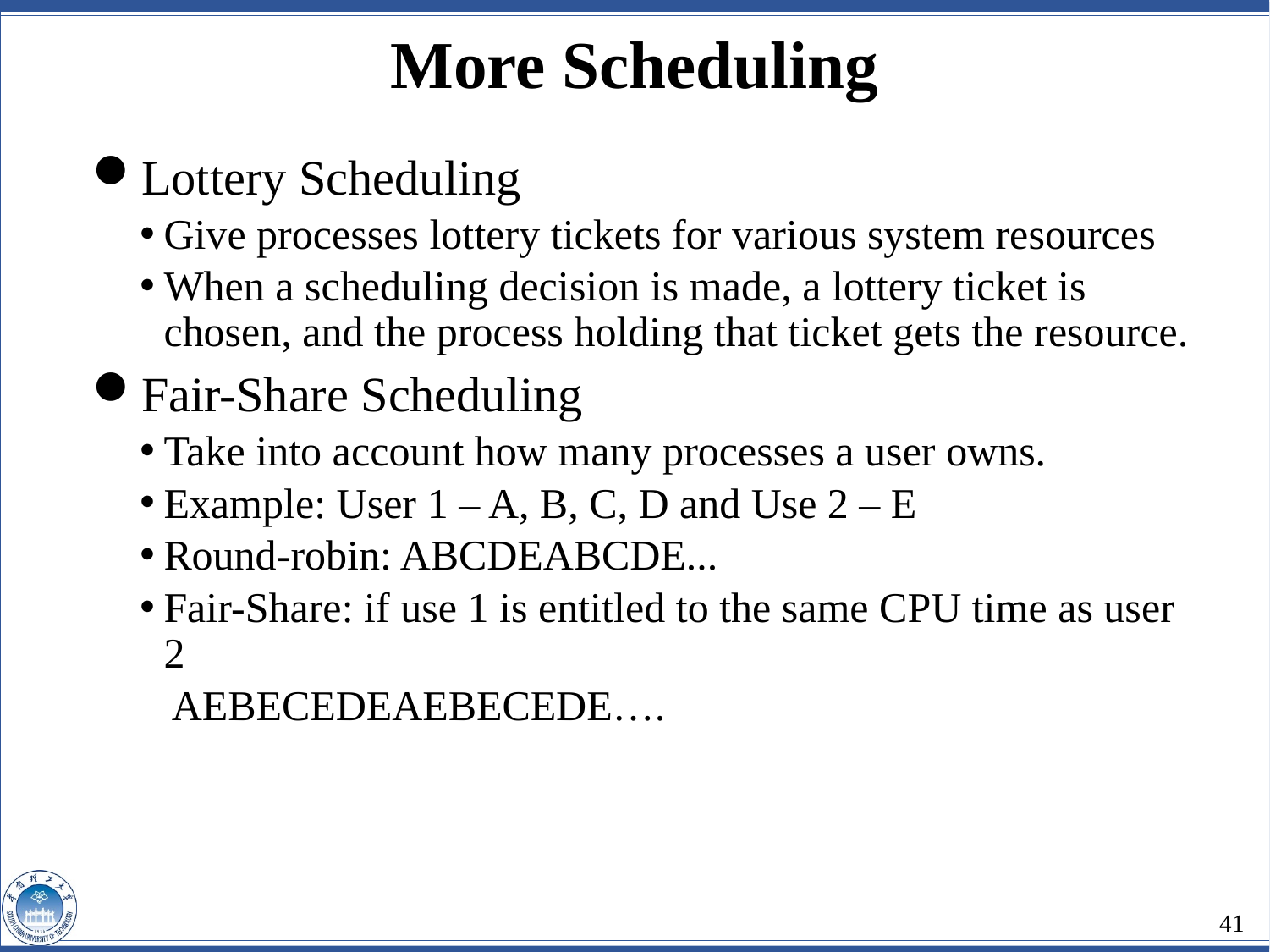

More Scheduling
Lottery Scheduling
Give processes lottery tickets for various system resources
When a scheduling decision is made, a lottery ticket is chosen, and the process holding that ticket gets the resource.
Fair-Share Scheduling
Take into account how many processes a user owns.
Example: User 1 – A, B, C, D and Use 2 – E
Round-robin: ABCDEABCDE...
Fair-Share: if use 1 is entitled to the same CPU time as user 2
   AEBECEDEAEBECEDE….
41